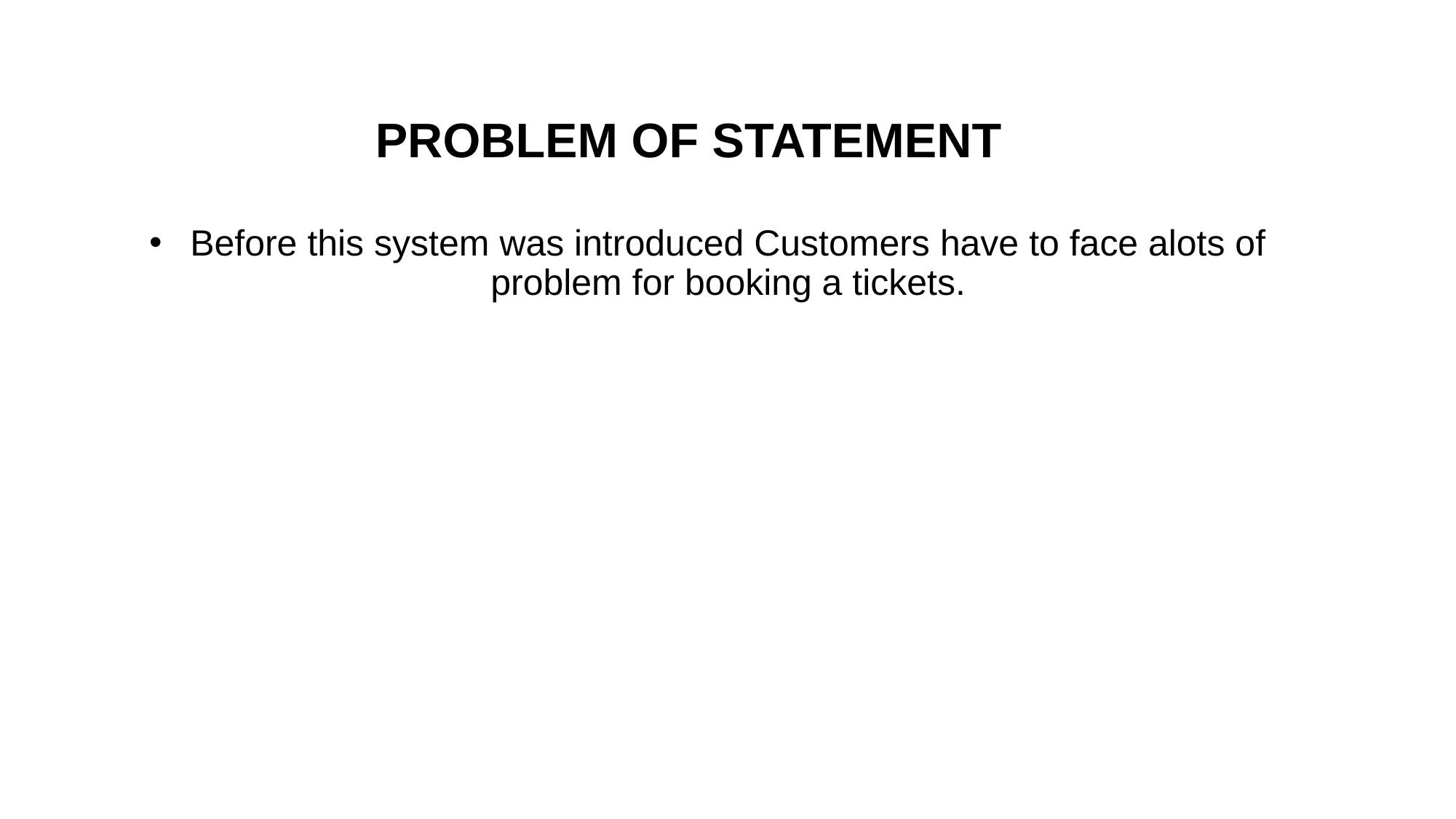

# PROBLEM OF STATEMENT
Before this system was introduced Customers have to face alots of problem for booking a tickets.